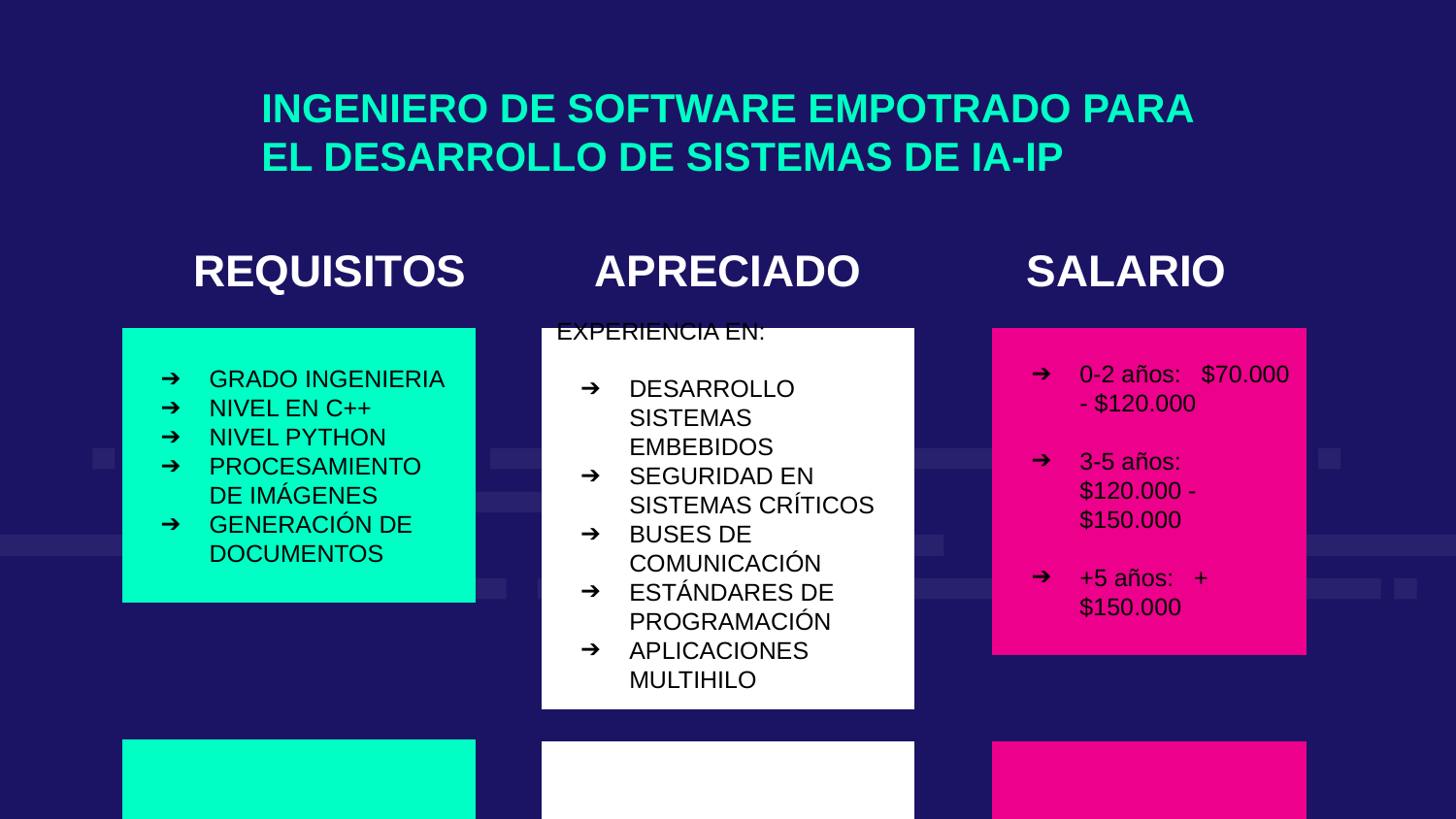

INGENIERO DE SOFTWARE EMPOTRADO PARA EL DESARROLLO DE SISTEMAS DE IA-IP
REQUISITOS
APRECIADO
SALARIO
GRADO INGENIERIA
NIVEL EN C++
NIVEL PYTHON
PROCESAMIENTO DE IMÁGENES
GENERACIÓN DE DOCUMENTOS

EXPERIENCIA EN:

DESARROLLO SISTEMAS EMBEBIDOS
SEGURIDAD EN SISTEMAS CRÍTICOS
BUSES DE COMUNICACIÓN
ESTÁNDARES DE PROGRAMACIÓN
APLICACIONES MULTIHILO

0-2 años:   $70.000 - $120.000

3-5 años:   $120.000 - $150.000

+5 años:   +$150.000